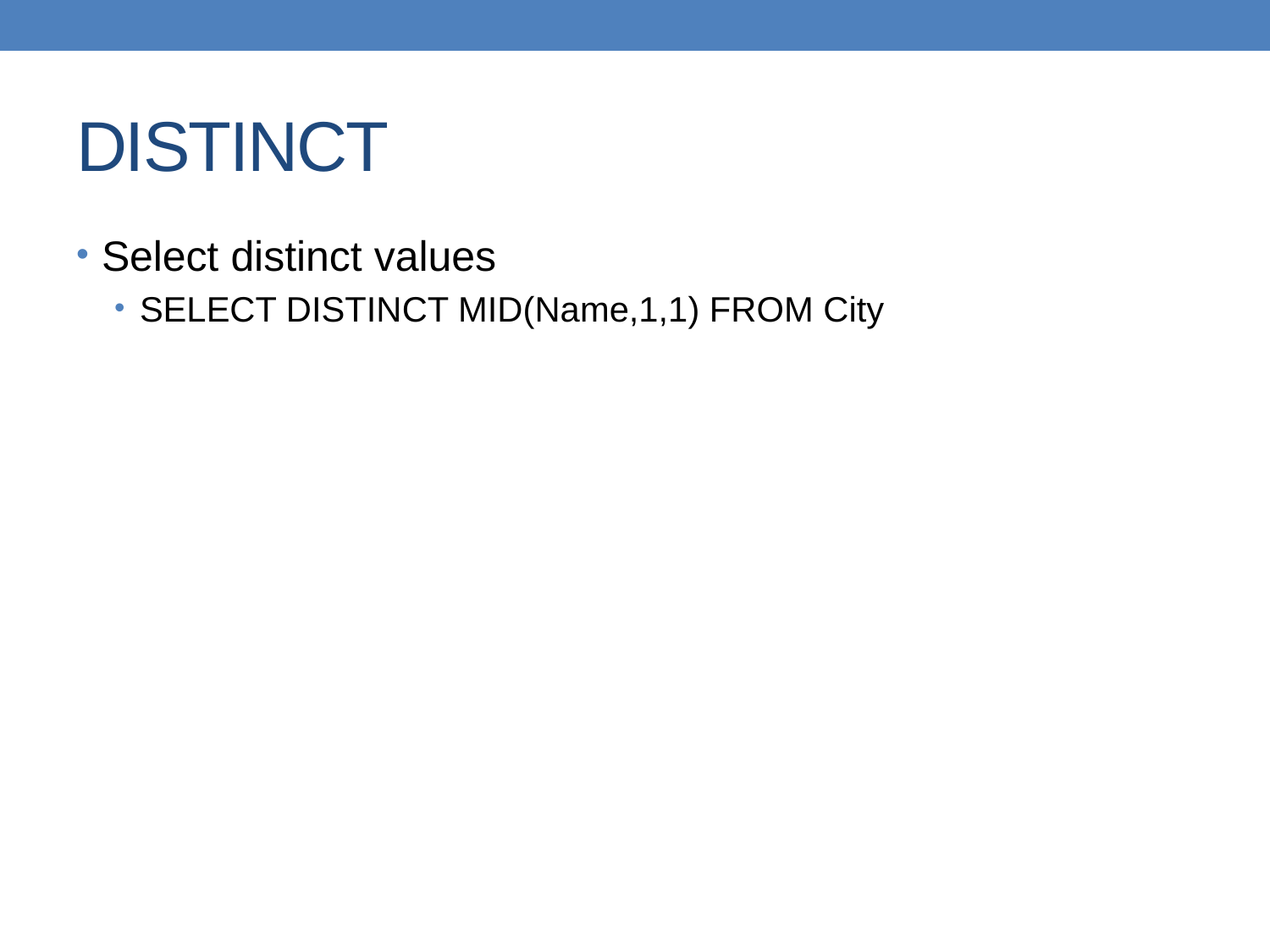

# DISTINCT
Select distinct values
SELECT DISTINCT MID(Name,1,1) FROM City